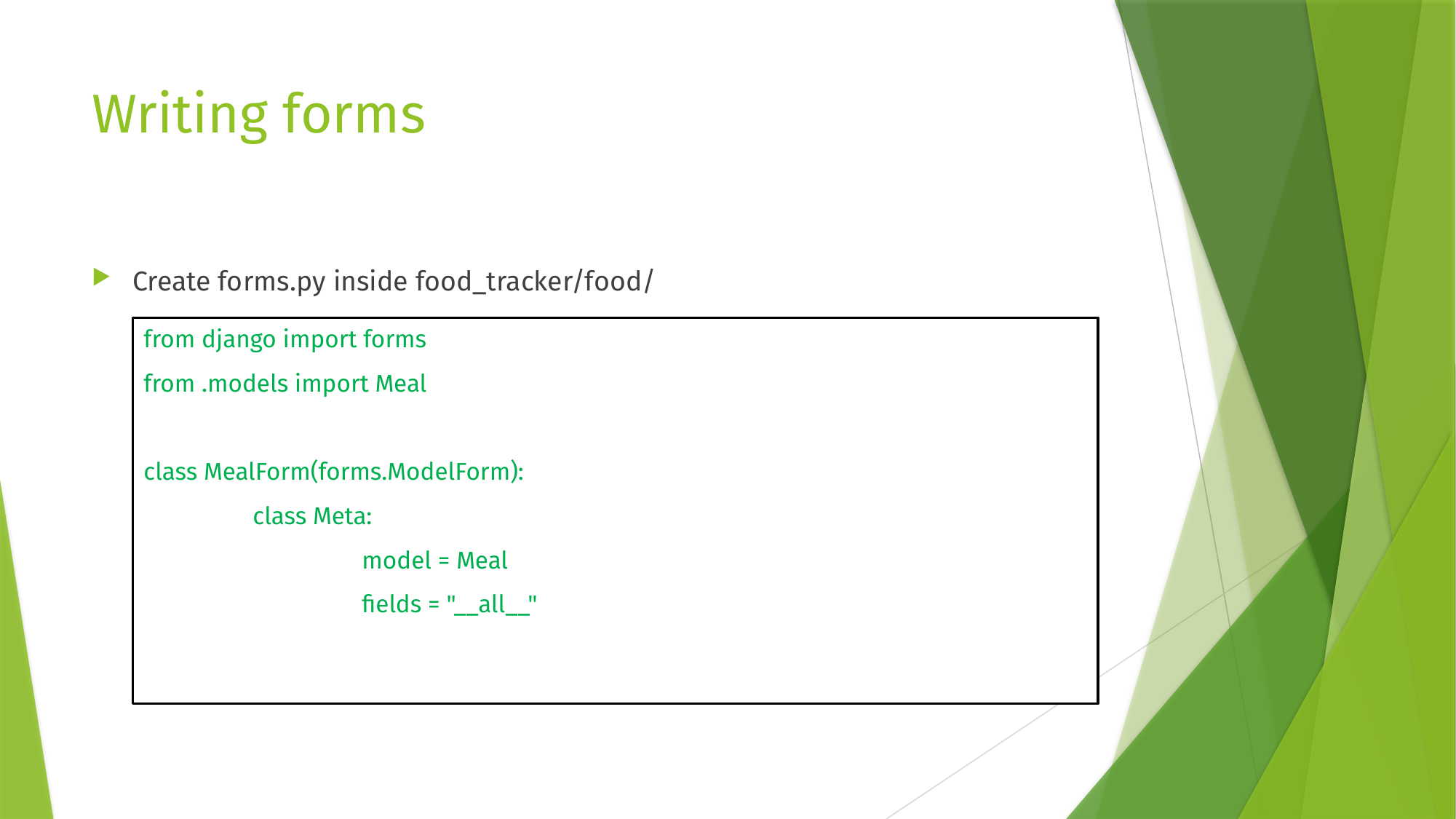

# Writing forms
Create forms.py inside food_tracker/food/
from django import forms
from .models import Meal

class MealForm(forms.ModelForm):
	class Meta:
		model = Meal
		fields = "__all__"